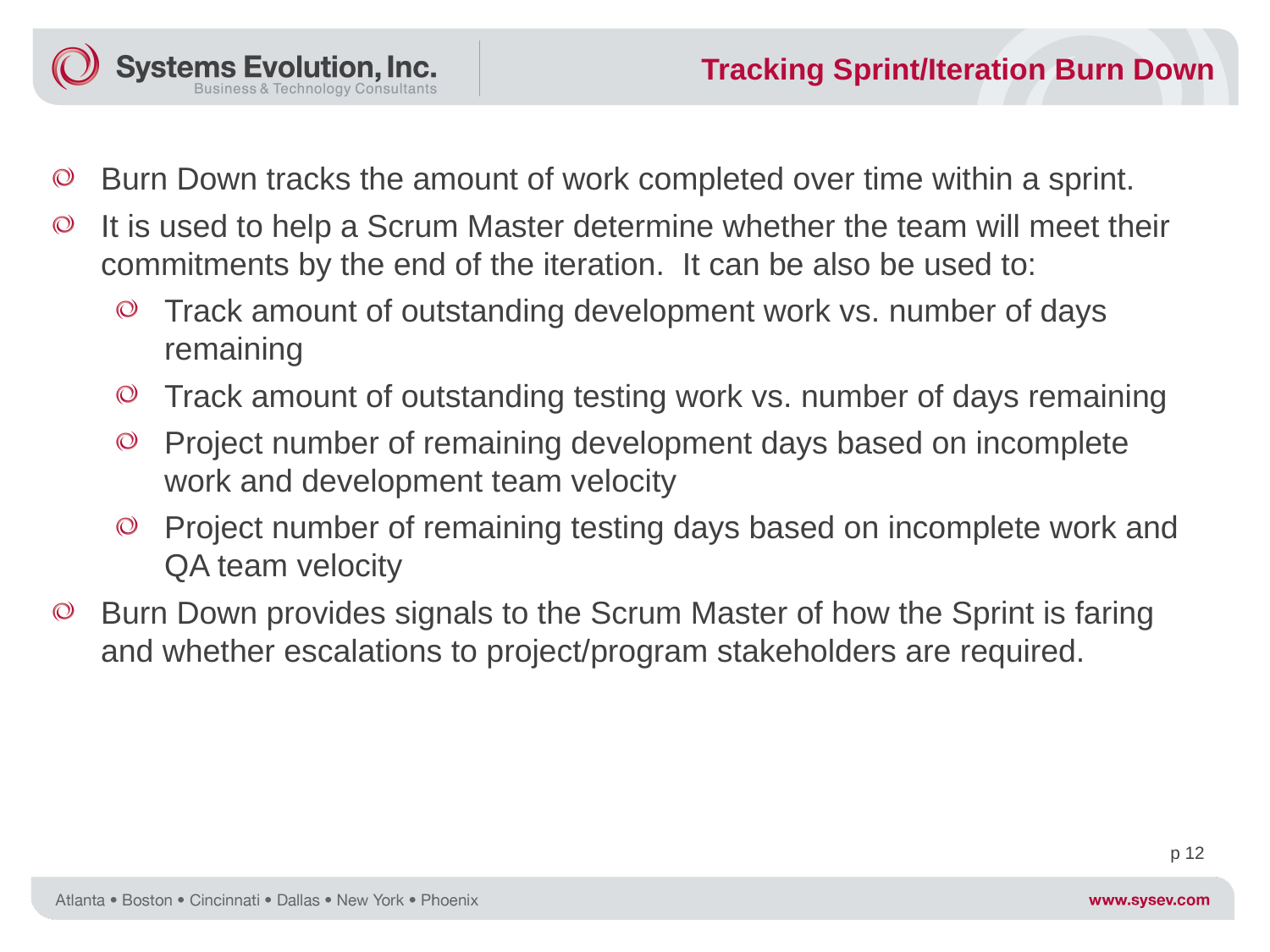

Tracking Sprint/Iteration Burn Down
Burn Down tracks the amount of work completed over time within a sprint.
It is used to help a Scrum Master determine whether the team will meet their commitments by the end of the iteration.  It can be also be used to:
Track amount of outstanding development work vs. number of days remaining
Track amount of outstanding testing work vs. number of days remaining
Project number of remaining development days based on incomplete work and development team velocity
Project number of remaining testing days based on incomplete work and QA team velocity
Burn Down provides signals to the Scrum Master of how the Sprint is faring and whether escalations to project/program stakeholders are required.

p 12